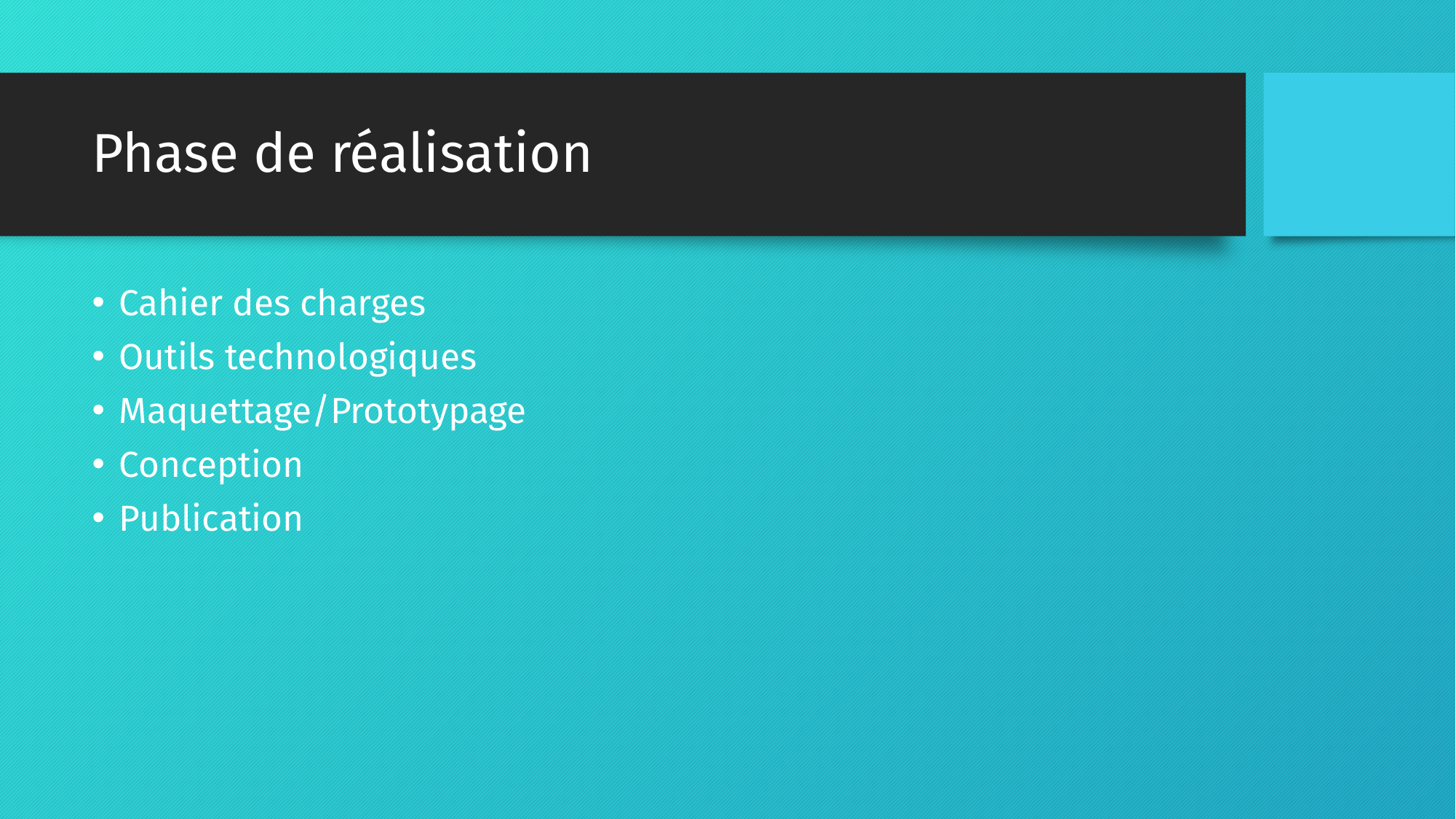

# Phase de réalisation
Cahier des charges
Outils technologiques
Maquettage/Prototypage
Conception
Publication